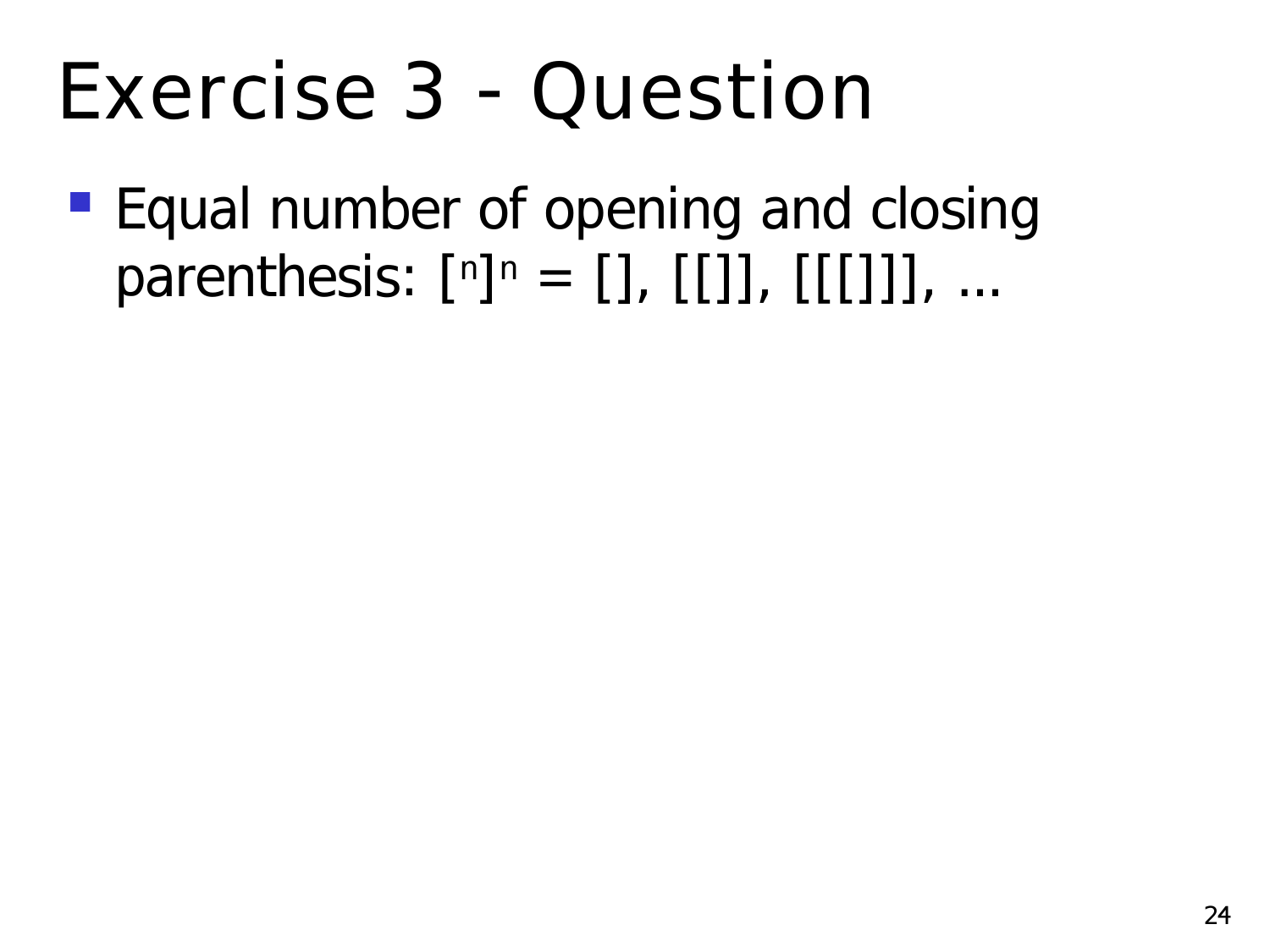

# Exercise 3 - Question
Equal number of opening and closing parenthesis: [n]n = [], [[]], [[[]]], …
24